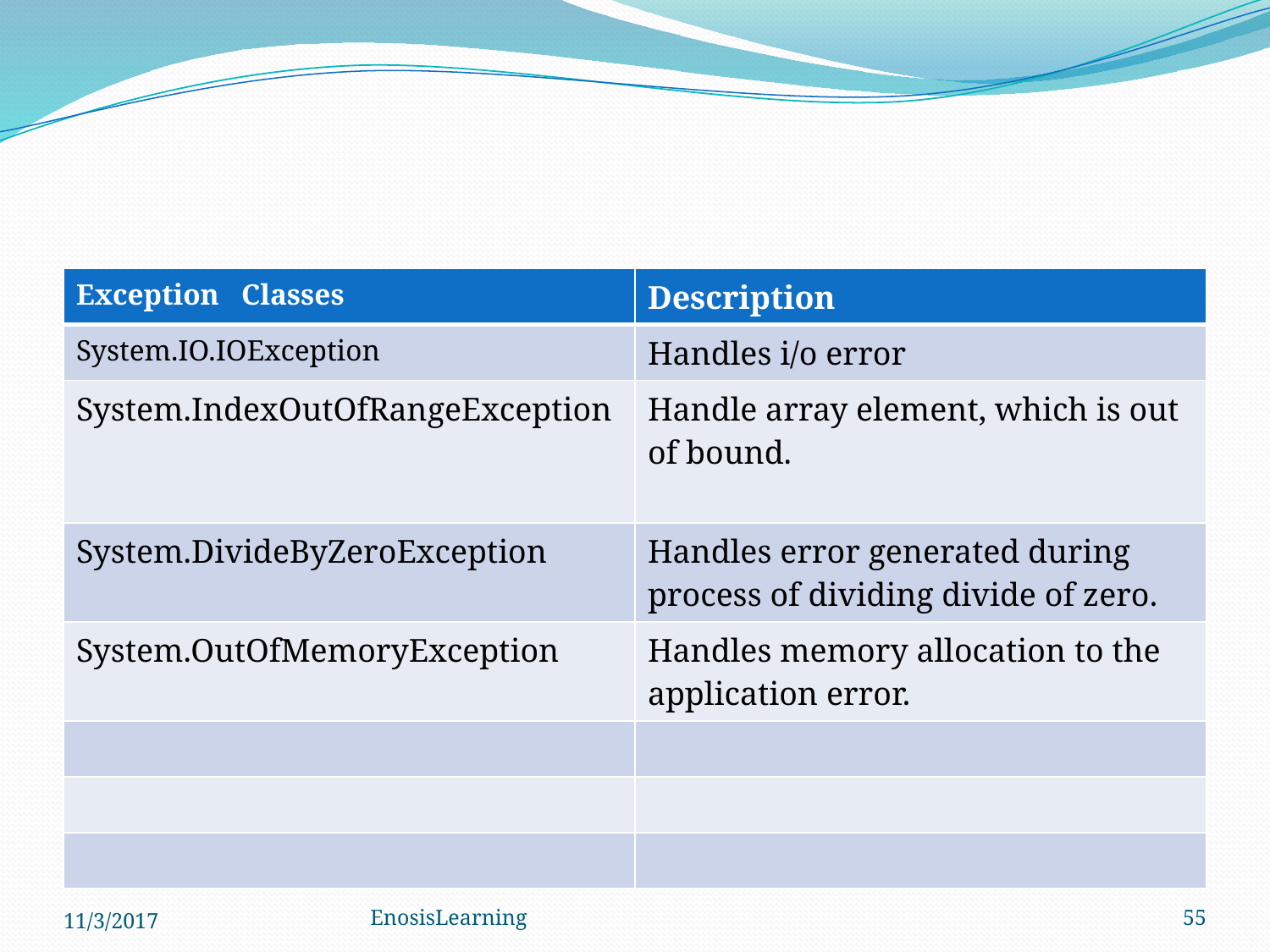

| Exception Classes | Description |
| --- | --- |
| System.IO.IOException | Handles i/o error |
| System.IndexOutOfRangeException | Handle array element, which is out of bound. |
| System.DivideByZeroException | Handles error generated during process of dividing divide of zero. |
| System.OutOfMemoryException | Handles memory allocation to the application error. |
|  |  |
|  |  |
|  |  |
11/3/2017
EnosisLearning
55